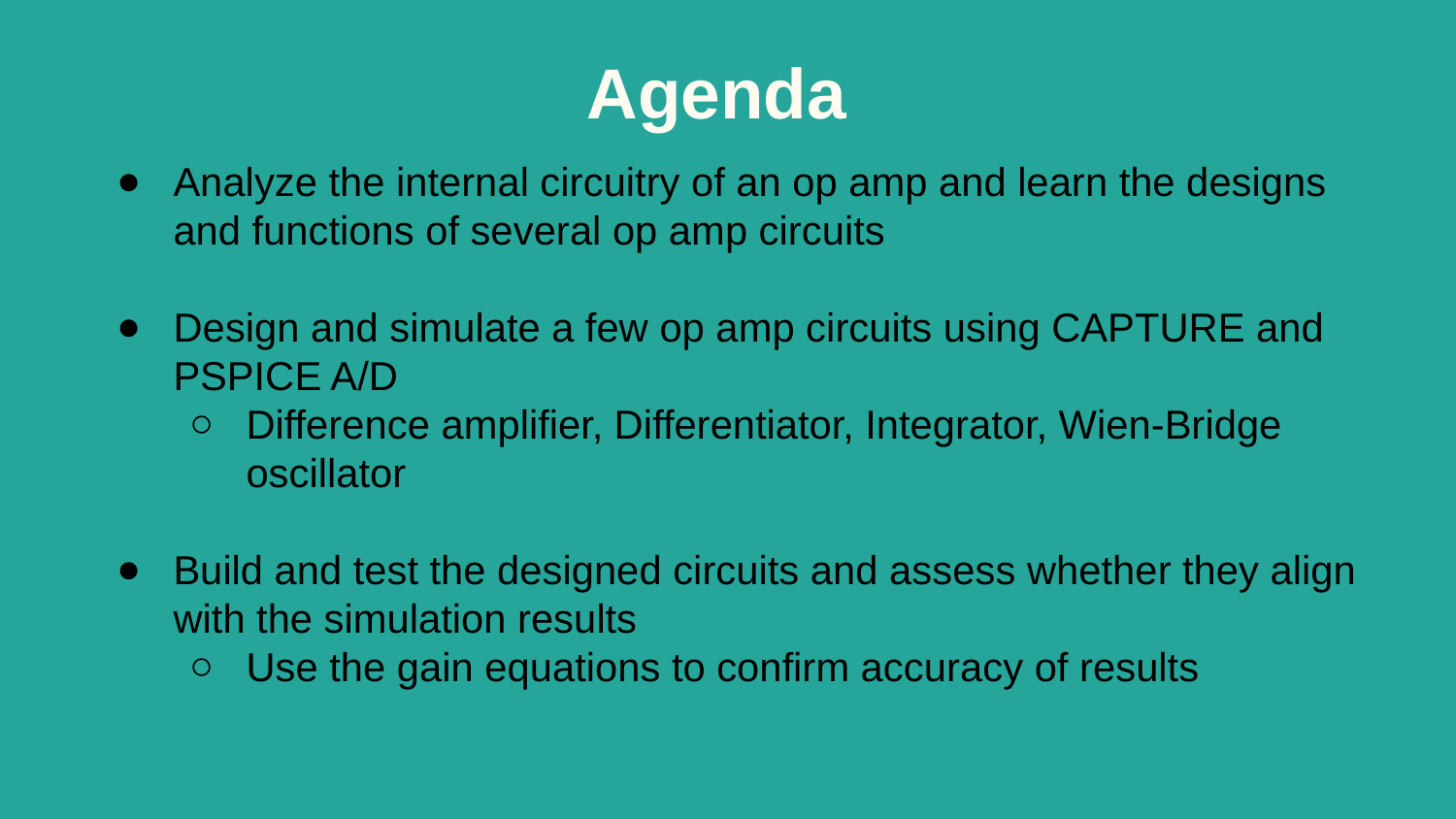

# Agenda
Analyze the internal circuitry of an op amp and learn the designs and functions of several op amp circuits

Design and simulate a few op amp circuits using CAPTURE and PSPICE A/D
Difference amplifier, Differentiator, Integrator, Wien-Bridge oscillator

Build and test the designed circuits and assess whether they align with the simulation results
Use the gain equations to confirm accuracy of results